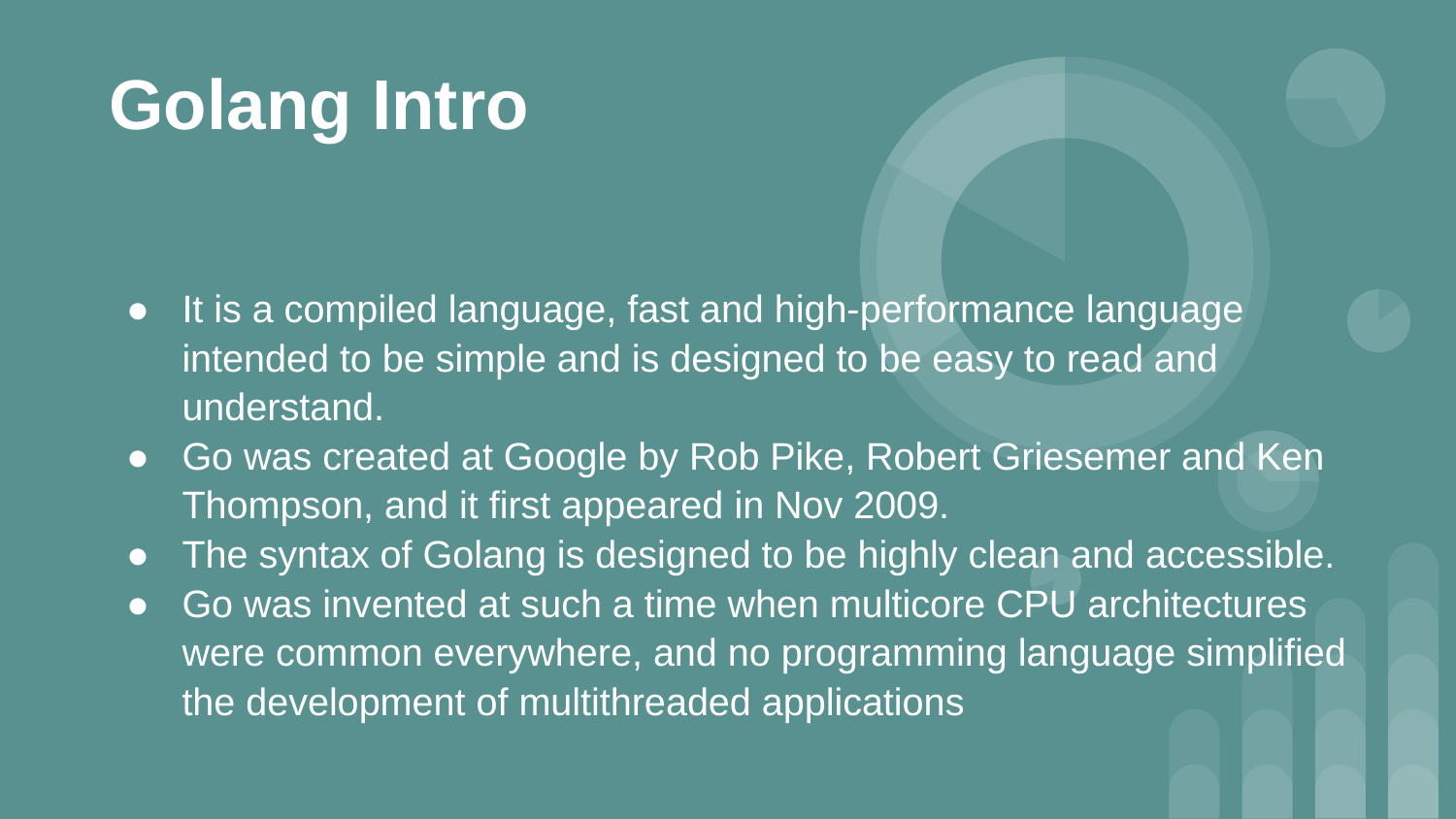

# Golang Intro

It is a compiled language, fast and high-performance language intended to be simple and is designed to be easy to read and understand.
Go was created at Google by Rob Pike, Robert Griesemer and Ken Thompson, and it first appeared in Nov 2009.
The syntax of Golang is designed to be highly clean and accessible.
Go was invented at such a time when multicore CPU architectures were common everywhere, and no programming language simplified the development of multithreaded applications